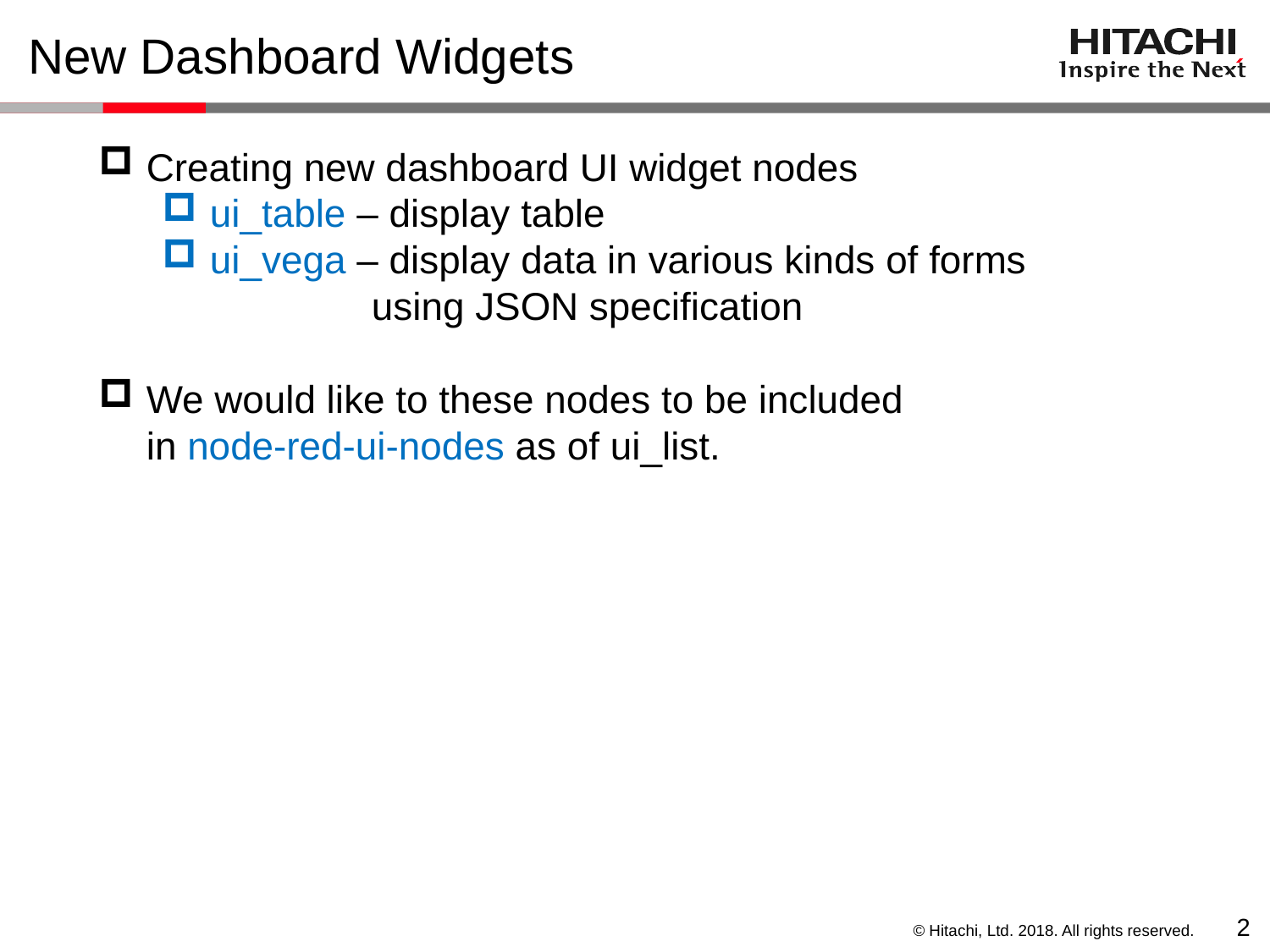

# New Dashboard Widgets
Creating new dashboard UI widget nodes
ui_table – display table
ui_vega – display data in various kinds of forms
               using JSON specification

We would like to these nodes to be included
in node-red-ui-nodes as of ui_list.

2